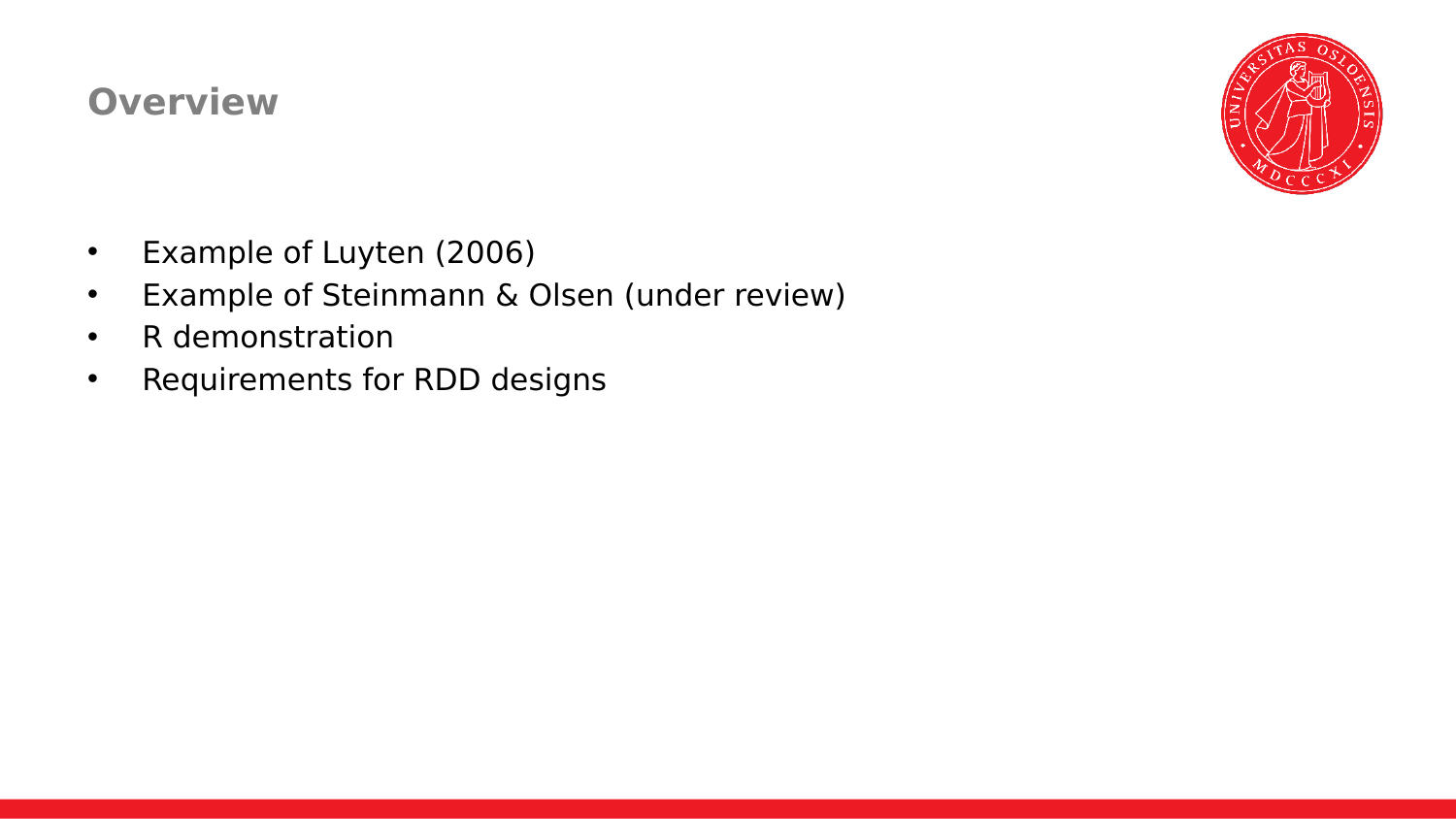

# Overview
Example of Luyten (2006)
Example of Steinmann & Olsen (under review)
R demonstration
Requirements for RDD designs